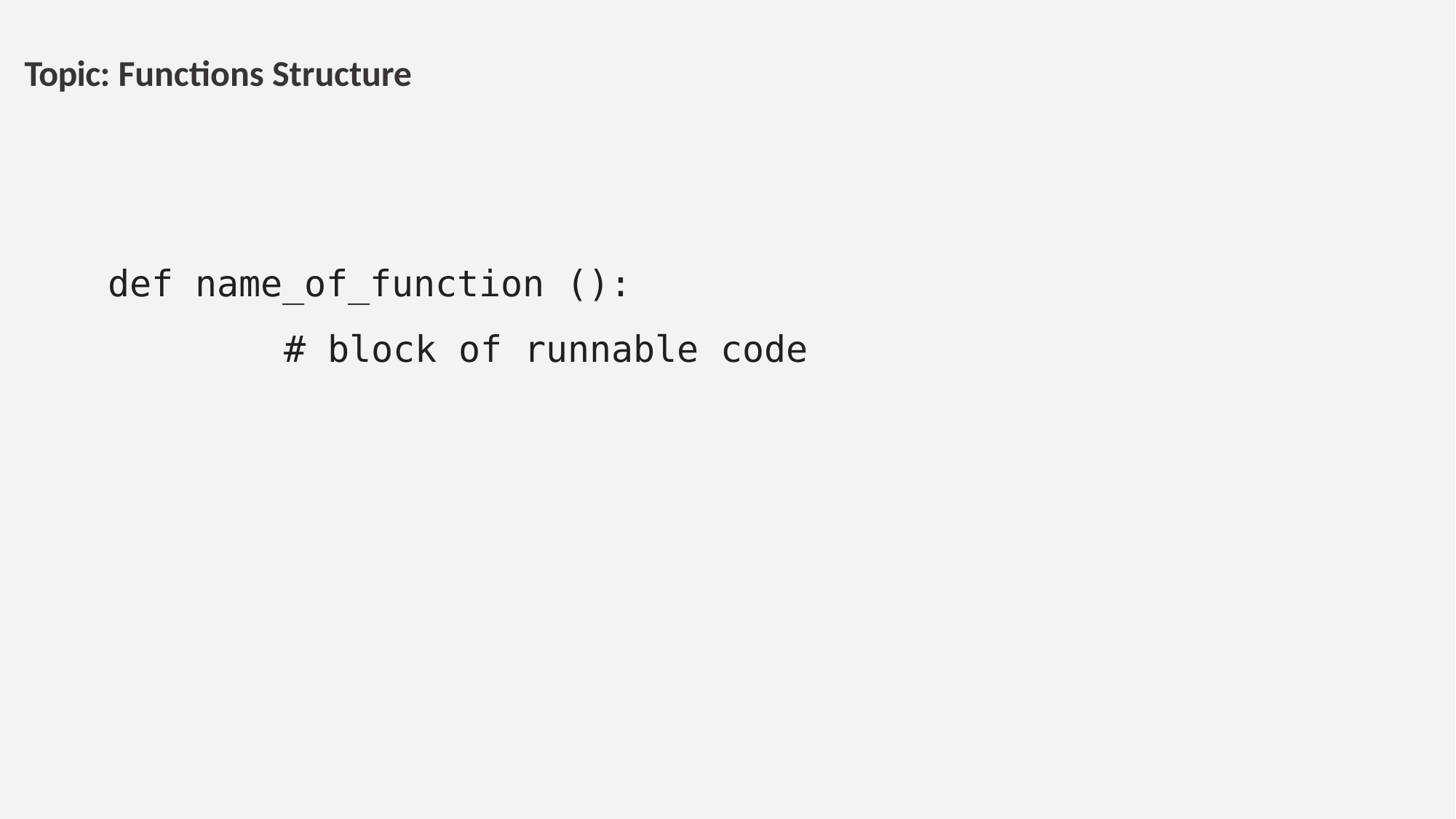

# Topic: Functions Structure
def name_of_function ():
# block of runnable code